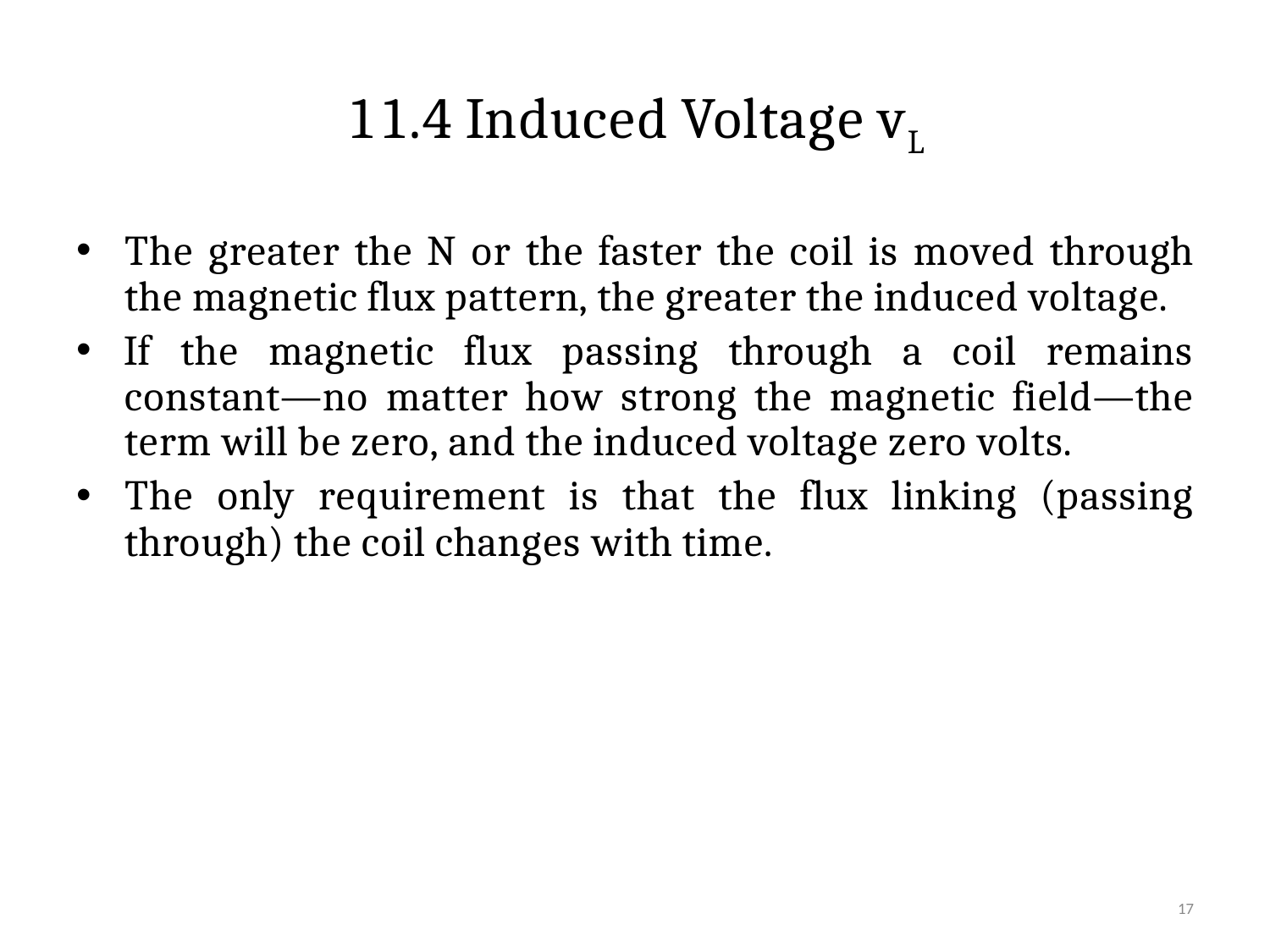

# 11.4 Induced Voltage vL
The greater the N or the faster the coil is moved through the magnetic flux pattern, the greater the induced voltage.
If the magnetic flux passing through a coil remains constant—no matter how strong the magnetic field—the term will be zero, and the induced voltage zero volts.
The only requirement is that the flux linking (passing through) the coil changes with time.

17